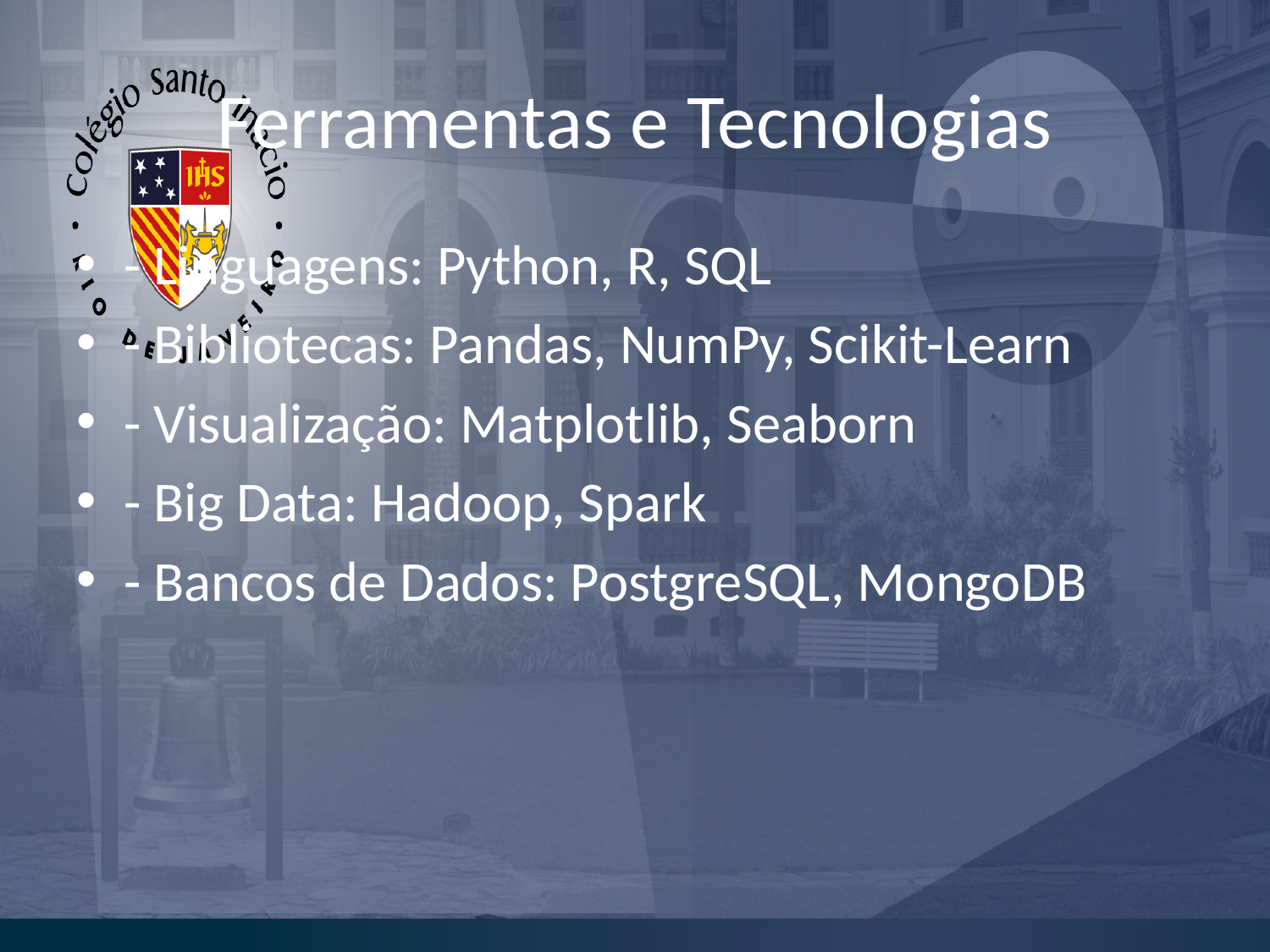

# Ferramentas e Tecnologias
- Linguagens: Python, R, SQL
- Bibliotecas: Pandas, NumPy, Scikit-Learn
- Visualização: Matplotlib, Seaborn
- Big Data: Hadoop, Spark
- Bancos de Dados: PostgreSQL, MongoDB